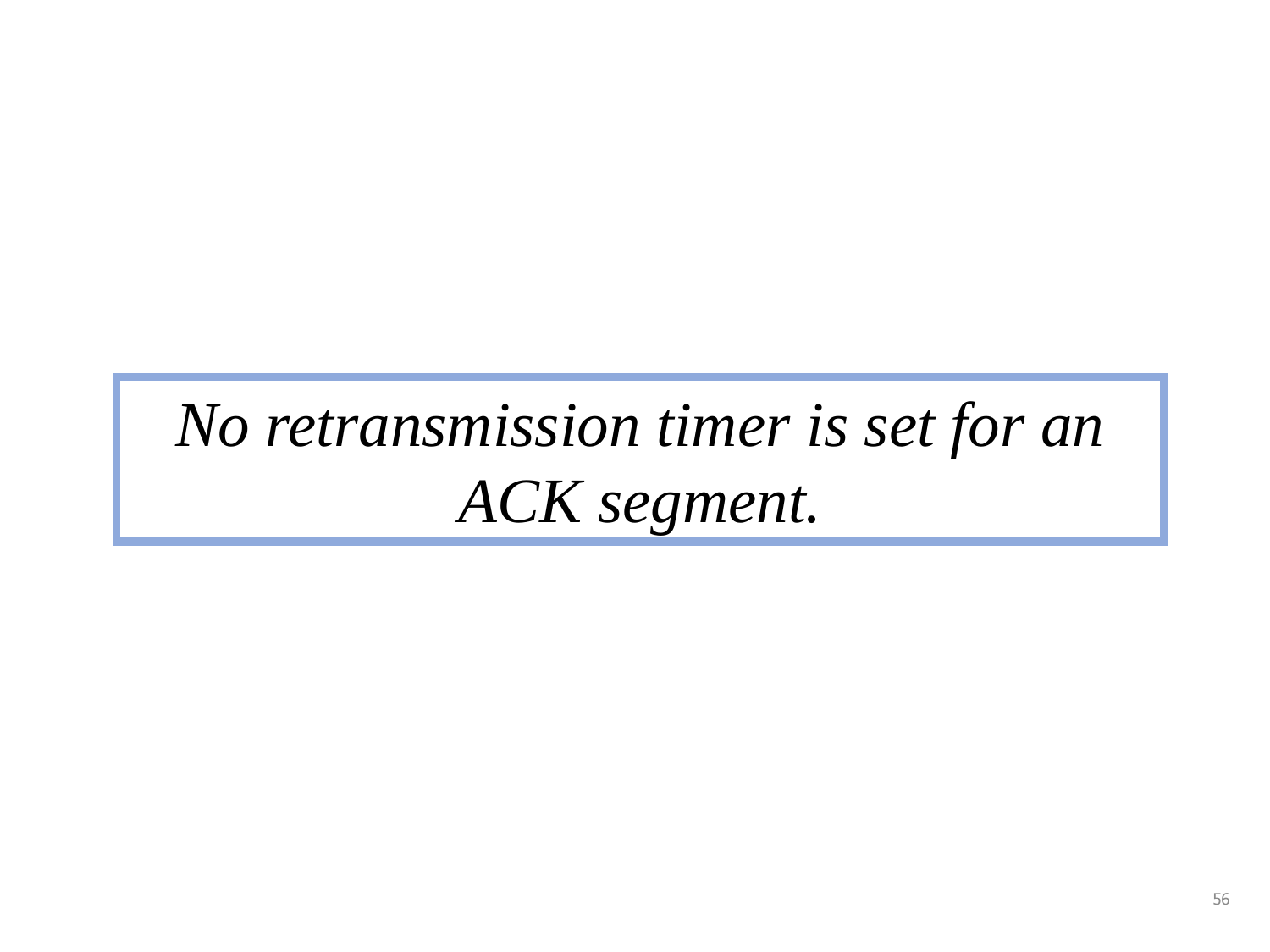

No retransmission timer is set for an ACK segment.
56